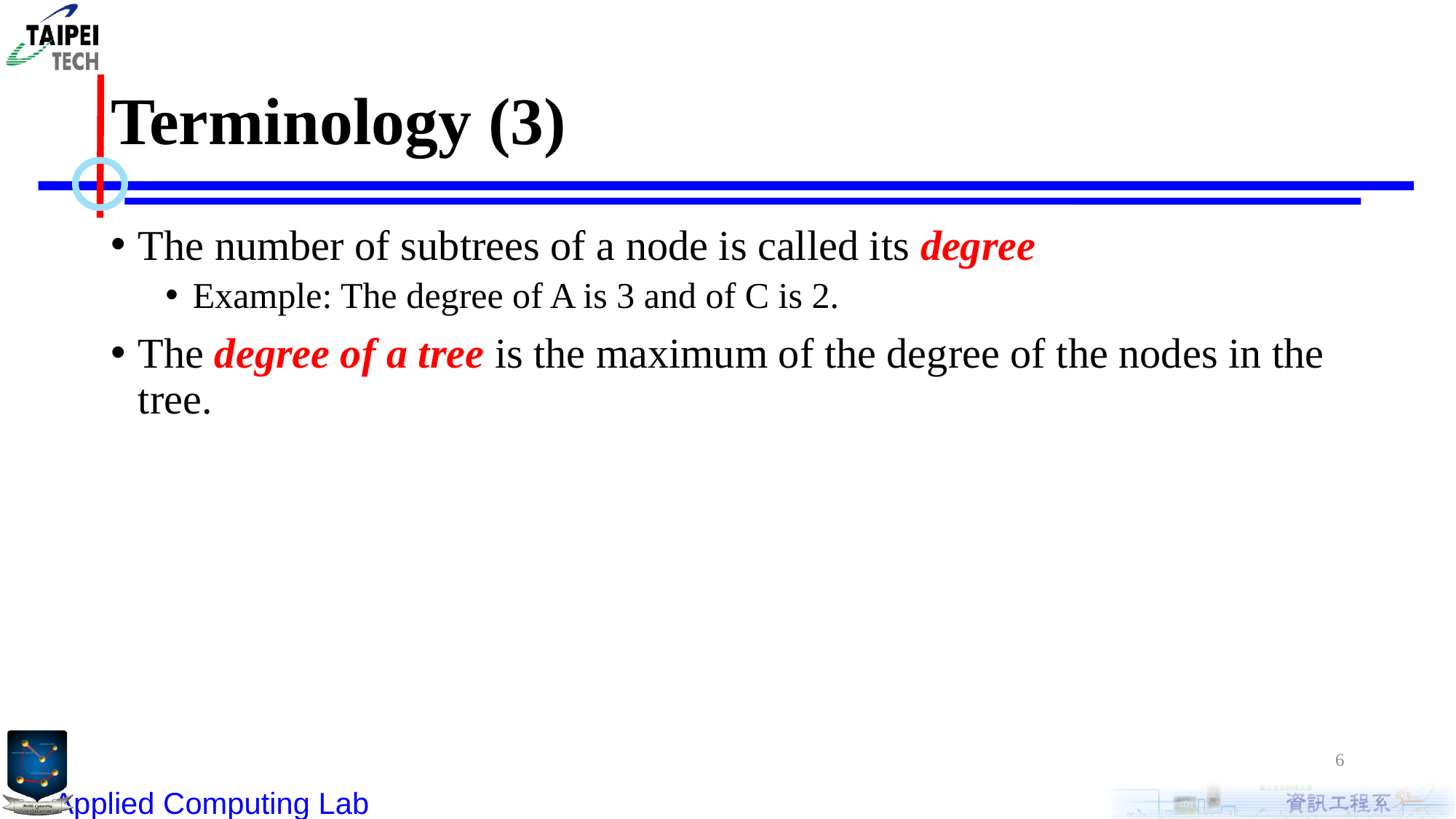

# Terminology (3)
The number of subtrees of a node is called its degree
Example: The degree of A is 3 and of C is 2.
The degree of a tree is the maximum of the degree of the nodes in the tree.
6